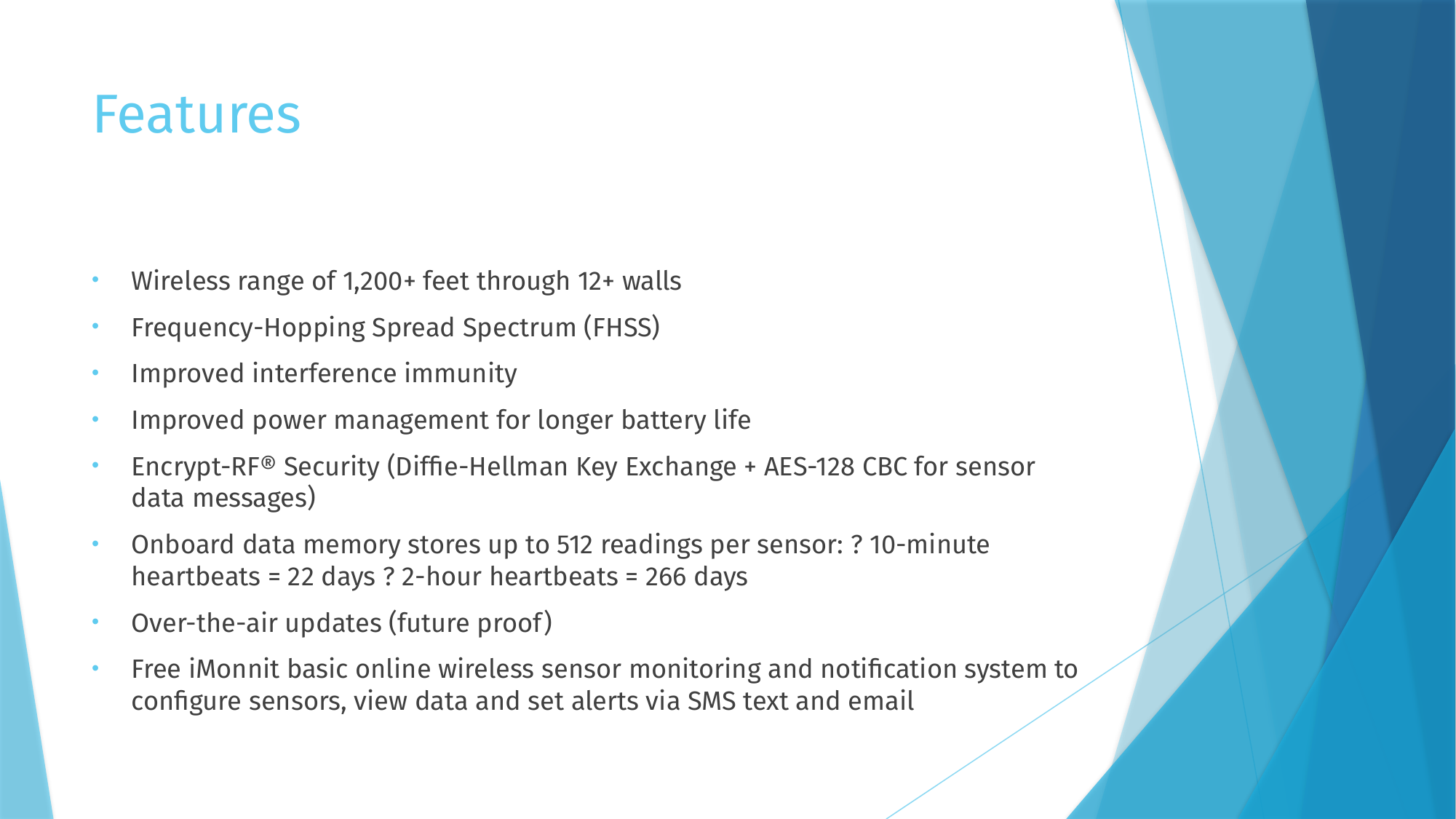

# Features
Wireless range of 1,200+ feet through 12+ walls
Frequency-Hopping Spread Spectrum (FHSS)
Improved interference immunity
Improved power management for longer battery life
Encrypt-RF® Security (Diffie-Hellman Key Exchange + AES-128 CBC for sensor data messages)
Onboard data memory stores up to 512 readings per sensor: ? 10-minute heartbeats = 22 days ? 2-hour heartbeats = 266 days
Over-the-air updates (future proof)
Free iMonnit basic online wireless sensor monitoring and notification system to configure sensors, view data and set alerts via SMS text and email